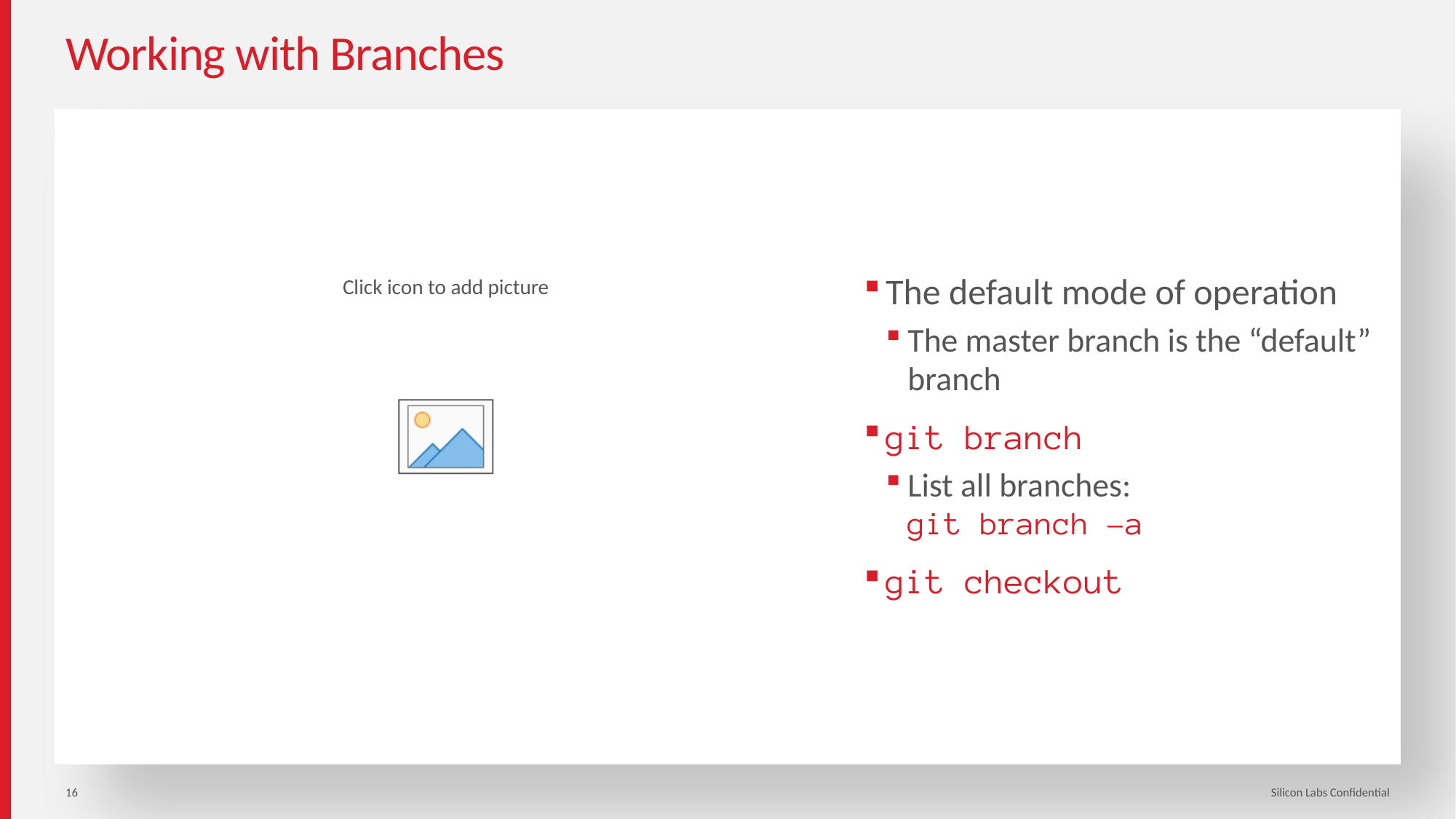

# Working with Branches

The default mode of operation
The master branch is the “default” branch
git branch
List all branches:
git branch –a
git checkout
16
Silicon Labs Confidential